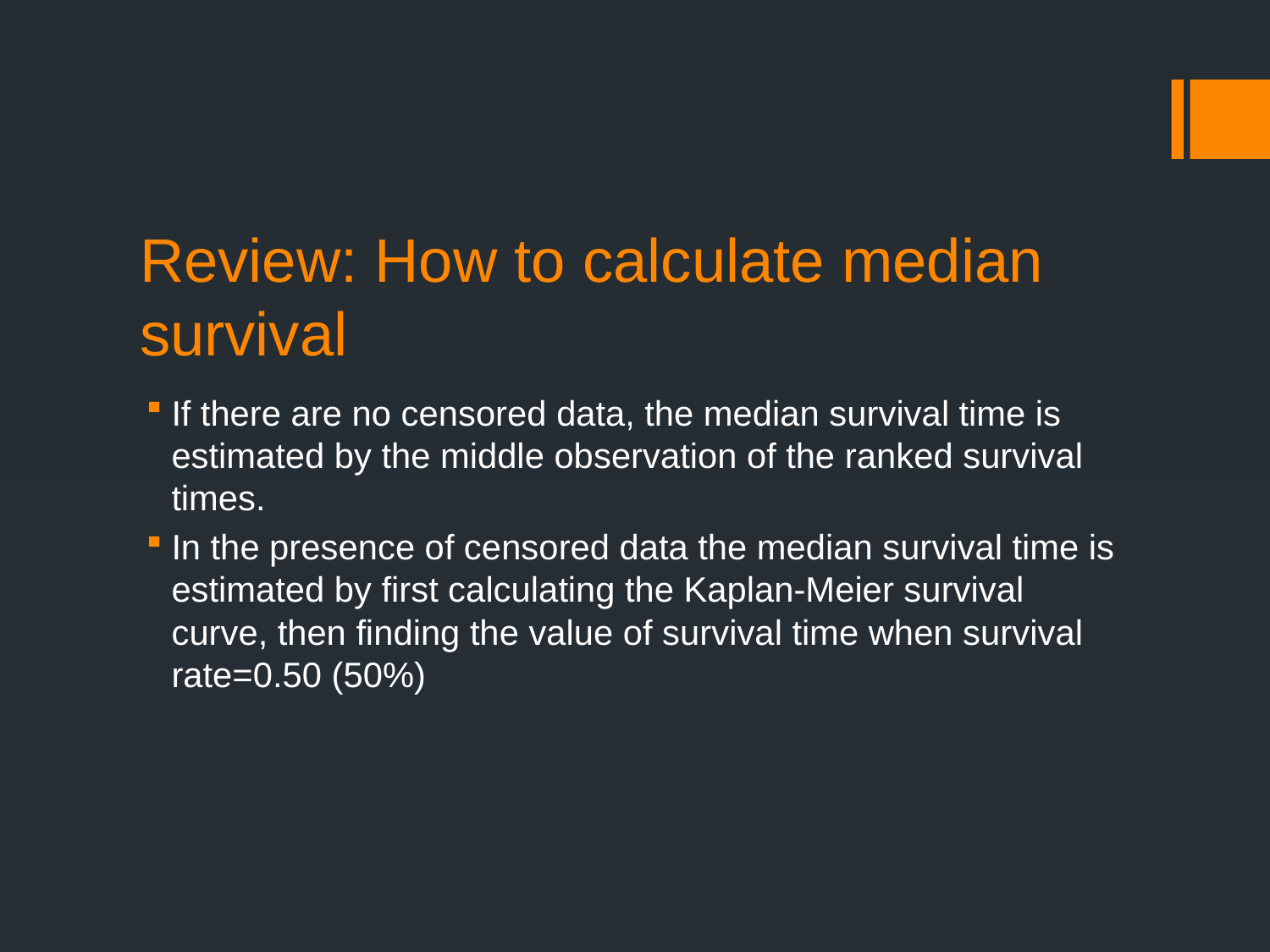

# Review: How to calculate median survival
If there are no censored data, the median survival time is estimated by the middle observation of the ranked survival times.
In the presence of censored data the median survival time is estimated by first calculating the Kaplan-Meier survival curve, then finding the value of survival time when survival rate=0.50 (50%)